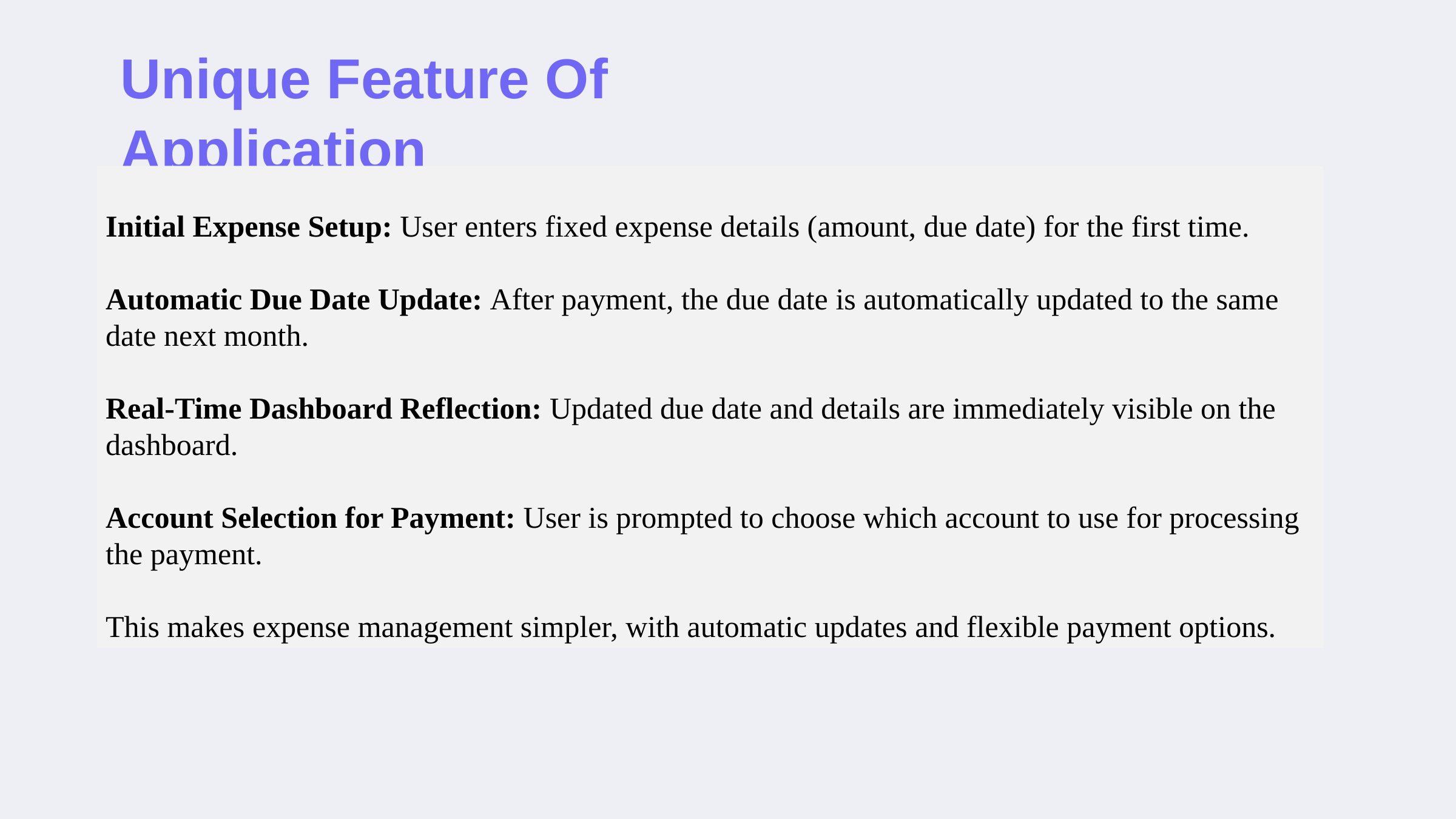

Unique Feature Of Application

Initial Expense Setup: User enters fixed expense details (amount, due date) for the first time.

Automatic Due Date Update: After payment, the due date is automatically updated to the same date next month.

Real-Time Dashboard Reflection: Updated due date and details are immediately visible on the dashboard.

Account Selection for Payment: User is prompted to choose which account to use for processing the payment.

This makes expense management simpler, with automatic updates and flexible payment options.